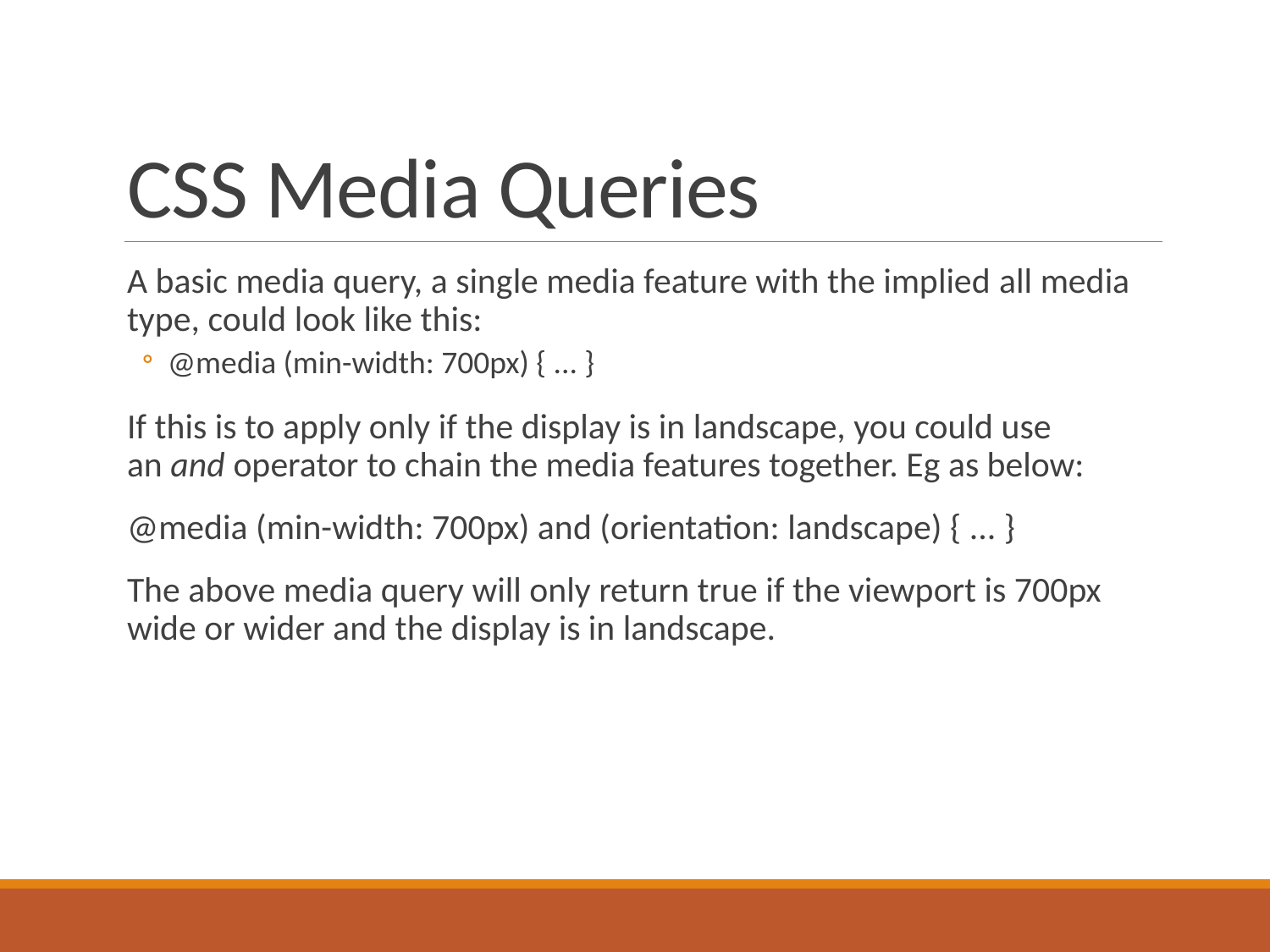

# CSS Media Queries
A basic media query, a single media feature with the implied all media type, could look like this:
@media (min-width: 700px) { ... }
If this is to apply only if the display is in landscape, you could use an and operator to chain the media features together. Eg as below:
	@media (min-width: 700px) and (orientation: landscape) { ... }
The above media query will only return true if the viewport is 700px wide or wider and the display is in landscape.